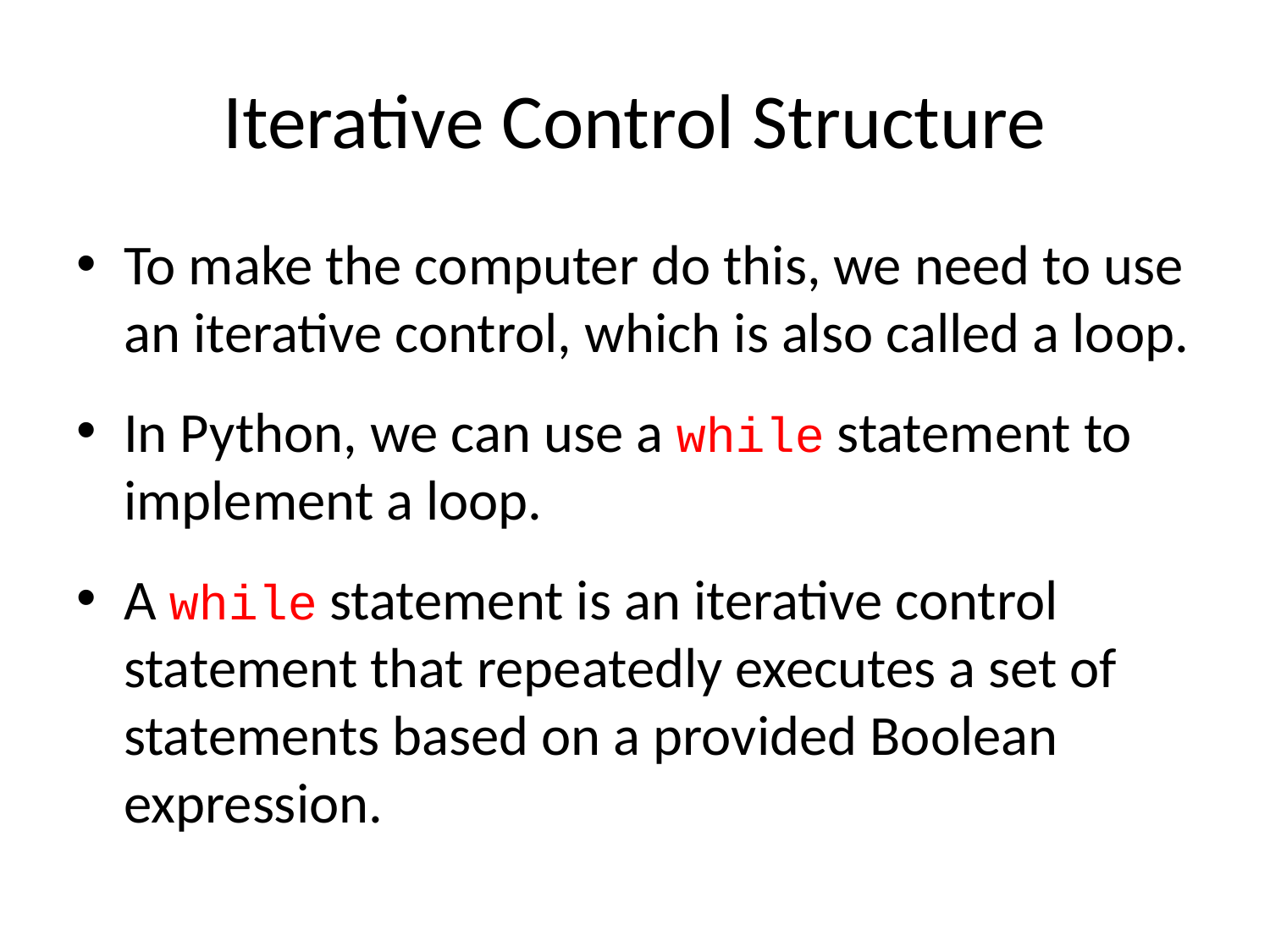

# Iterative Control Structure
To make the computer do this, we need to use an iterative control, which is also called a loop.
In Python, we can use a while statement to implement a loop.
A while statement is an iterative control statement that repeatedly executes a set of statements based on a provided Boolean expression.